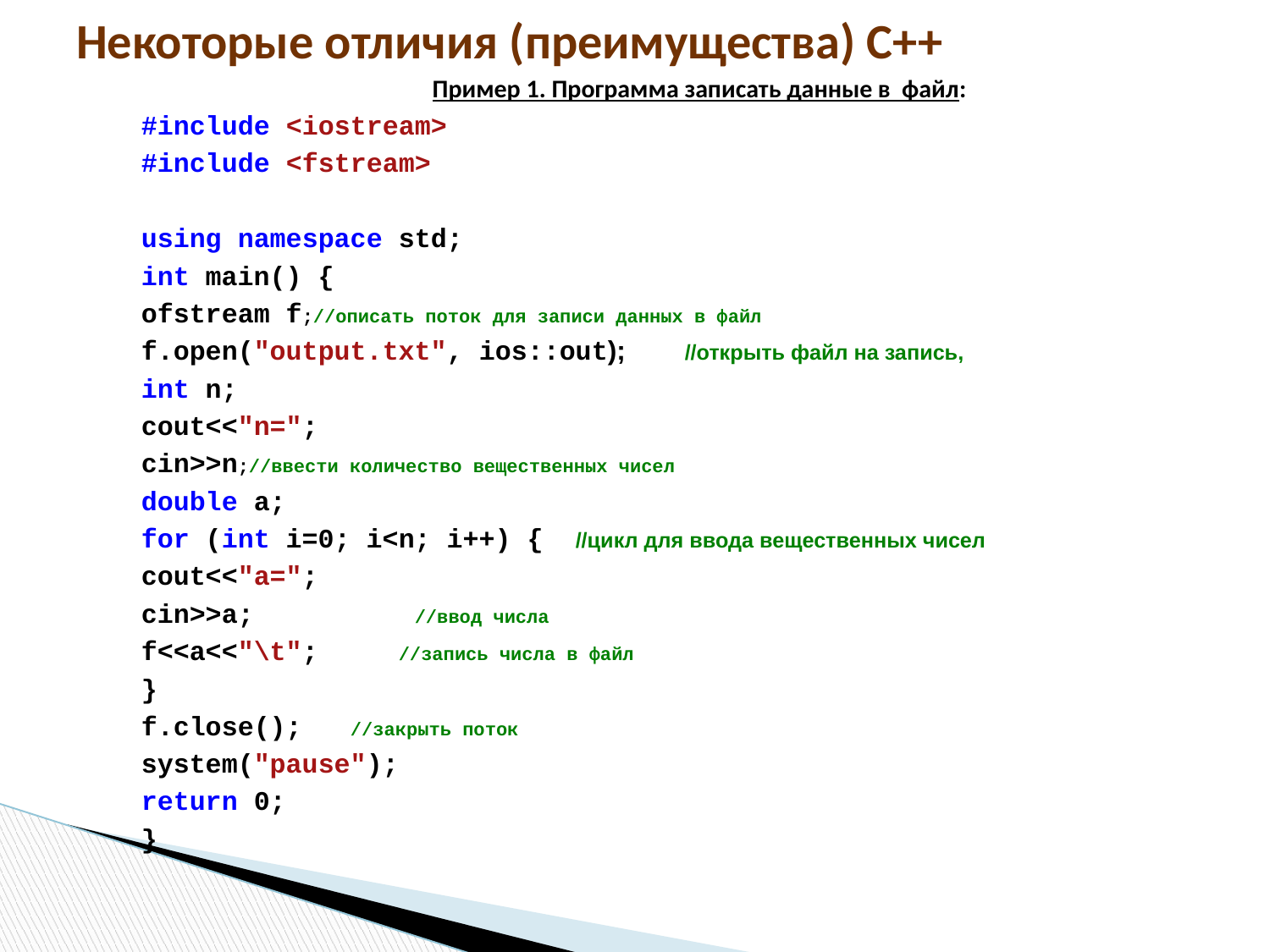

# Некоторые отличия (преимущества) С++
Пример 1. Программа записать данные в  файл:
#include <iostream>
#include <fstream>

using namespace std;
int main() {
	ofstream f;//описать поток для записи данных в файл
	f.open("output.txt", ios::out);        //открыть файл на запись,
	int n;
	cout<<"n=";
	cin>>n;//ввести количество вещественных чисел
	double a;
	for (int i=0; i<n; i++) {  //цикл для ввода вещественных чисел
		cout<<"a=";
		cin>>a;          //ввод числа
		f<<a<<"\t";     //запись числа в файл
	}
	f.close();   //закрыть поток
	system("pause");
	return 0;
}